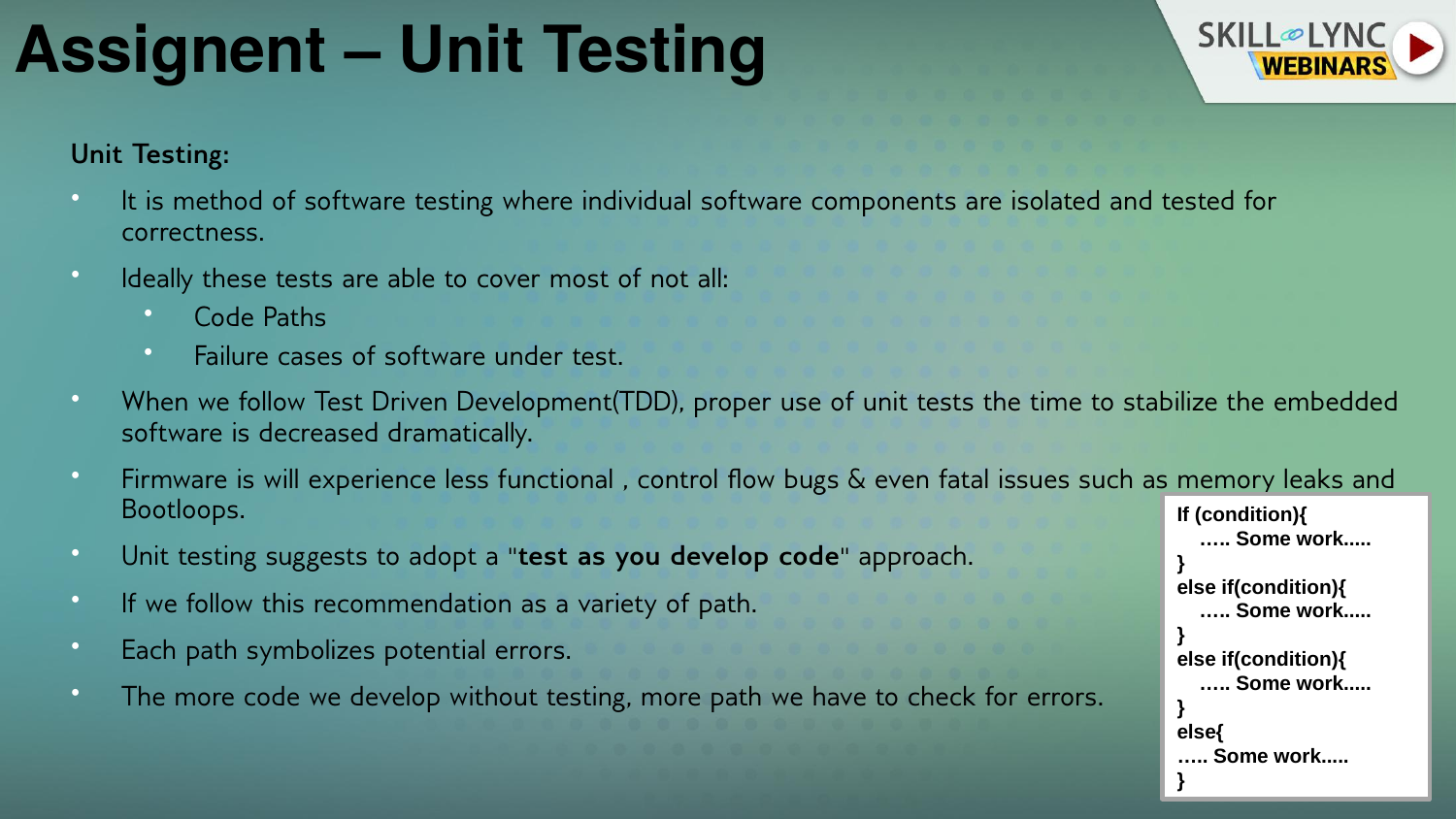

# Assignent – Unit Testing
Unit Testing:
It is method of software testing where individual software components are isolated and tested for correctness.
Ideally these tests are able to cover most of not all:
Code Paths
Failure cases of software under test.
When we follow Test Driven Development(TDD), proper use of unit tests the time to stabilize the embedded software is decreased dramatically.
Firmware is will experience less functional , control flow bugs & even fatal issues such as memory leaks and Bootloops.
Unit testing suggests to adopt a "test as you develop code" approach.
If we follow this recommendation as a variety of path.
Each path symbolizes potential errors.
The more code we develop without testing, more path we have to check for errors.

If (condition){
    ….. Some work.....
}
else if(condition){
    ….. Some work.....
}
else if(condition){
    ….. Some work.....
}
else{
….. Some work.....
}